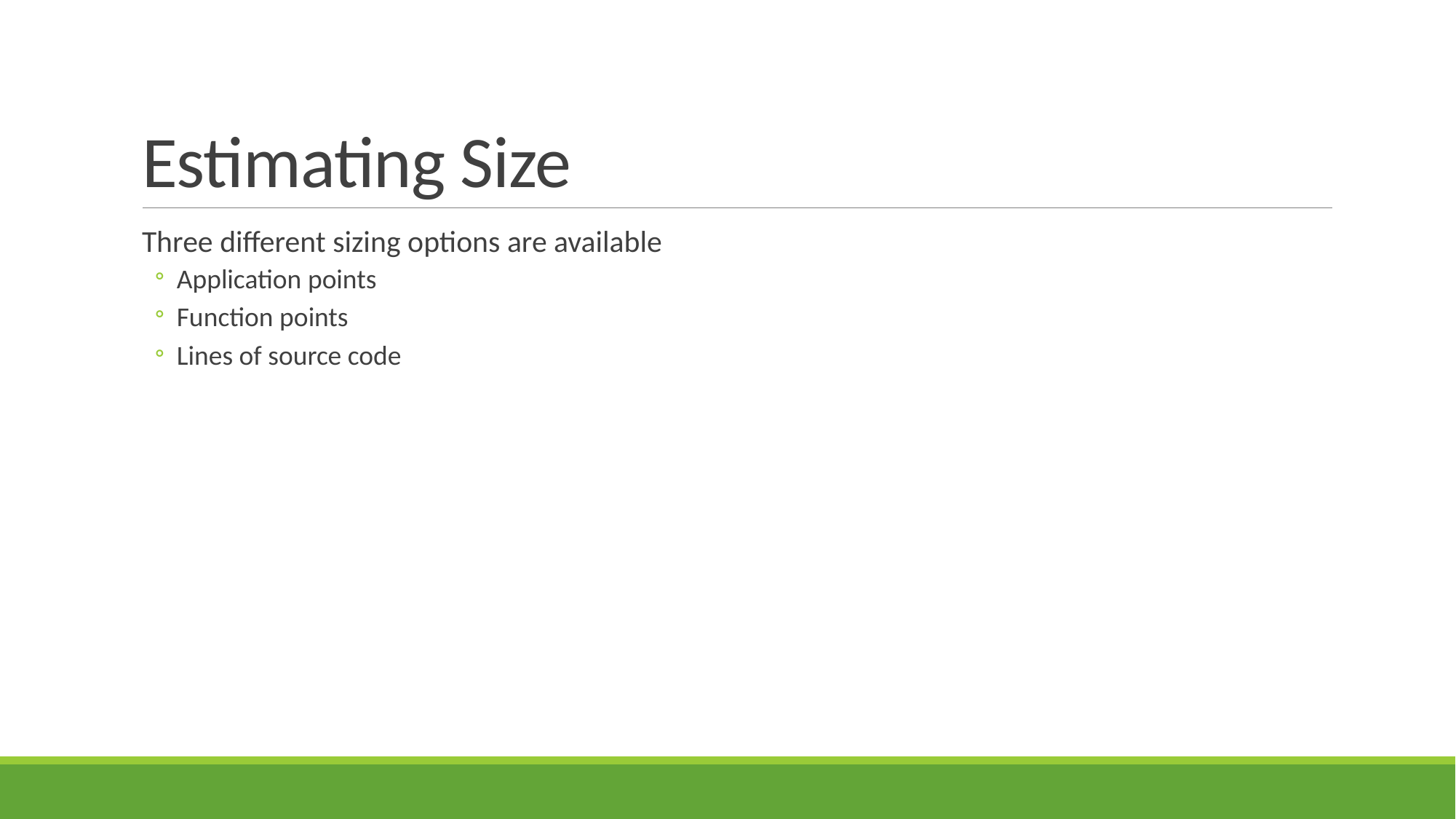

# Estimating Size
Three different sizing options are available
Application points
Function points
Lines of source code